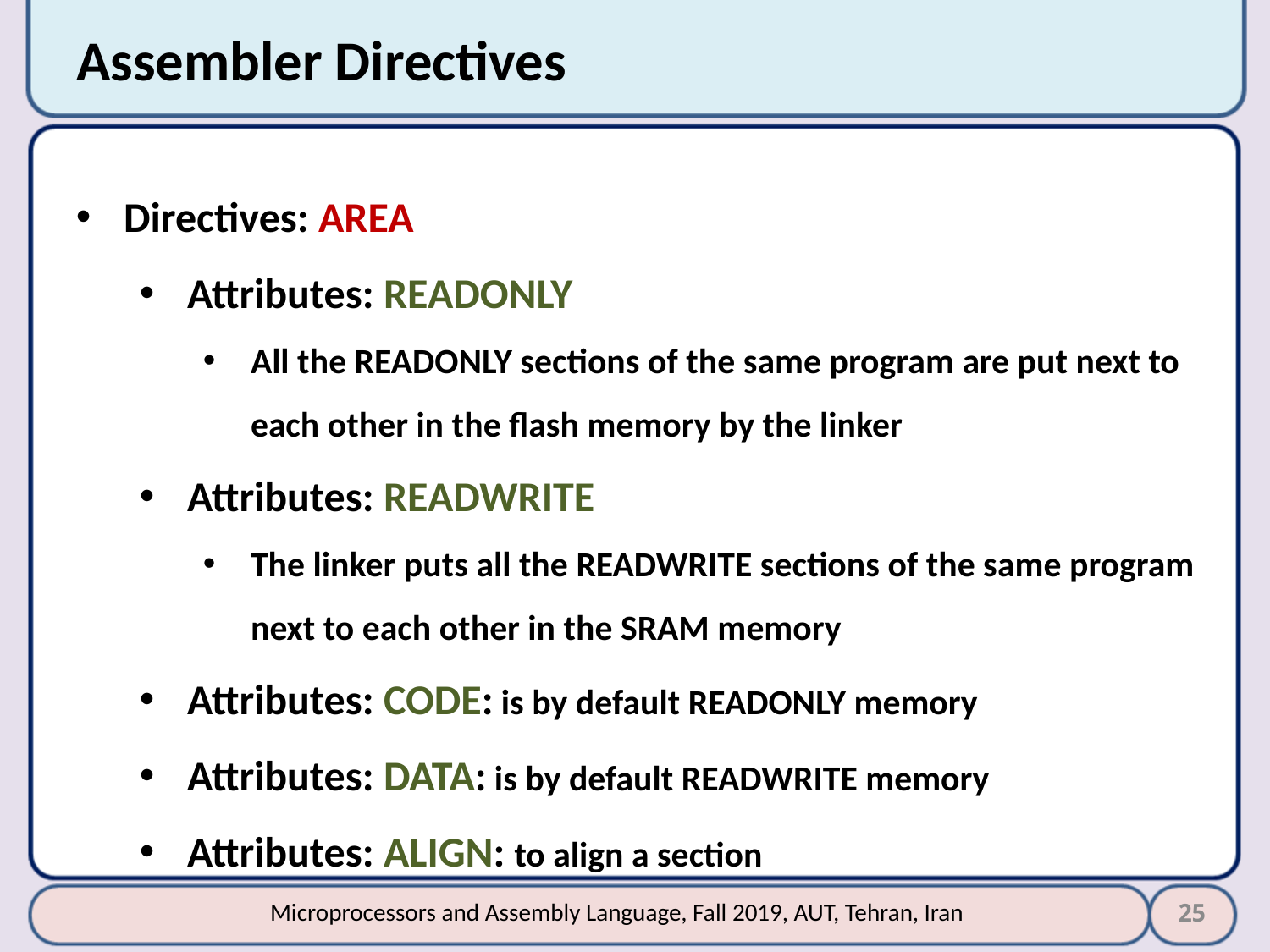

# Assembler Directives
Directives: AREA
Attributes: READONLY
All the READONLY sections of the same program are put next to each other in the flash memory by the linker
Attributes: READWRITE
The linker puts all the READWRITE sections of the same program next to each other in the SRAM memory
Attributes: CODE: is by default READONLY memory
Attributes: DATA: is by default READWRITE memory
Attributes: ALIGN: to align a section

25
Microprocessors and Assembly Language, Fall 2019, AUT, Tehran, Iran